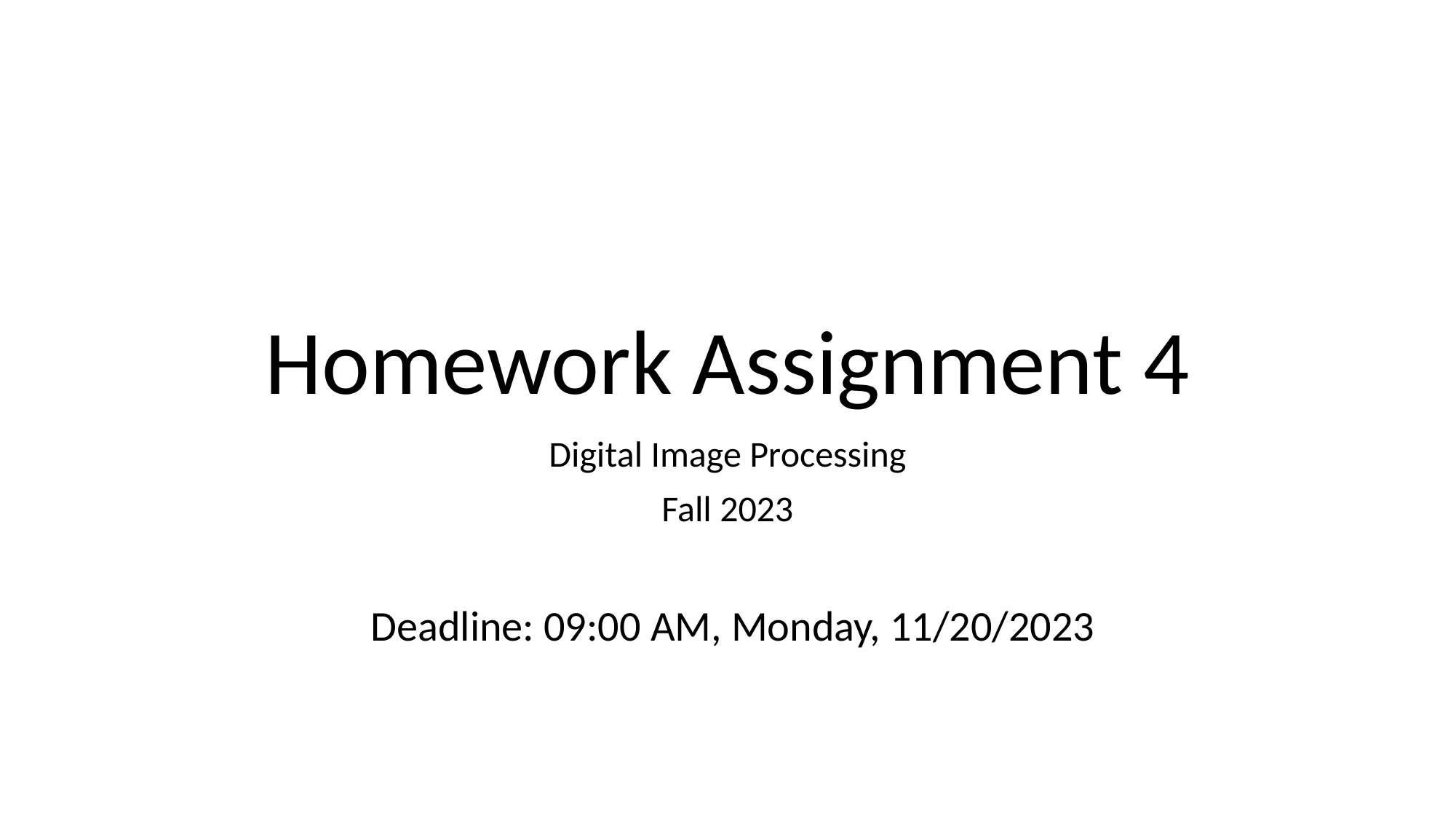

# Homework Assignment 4
Digital Image Processing
Fall 2023

Deadline: 09:00 AM, Monday, 11/20/2023